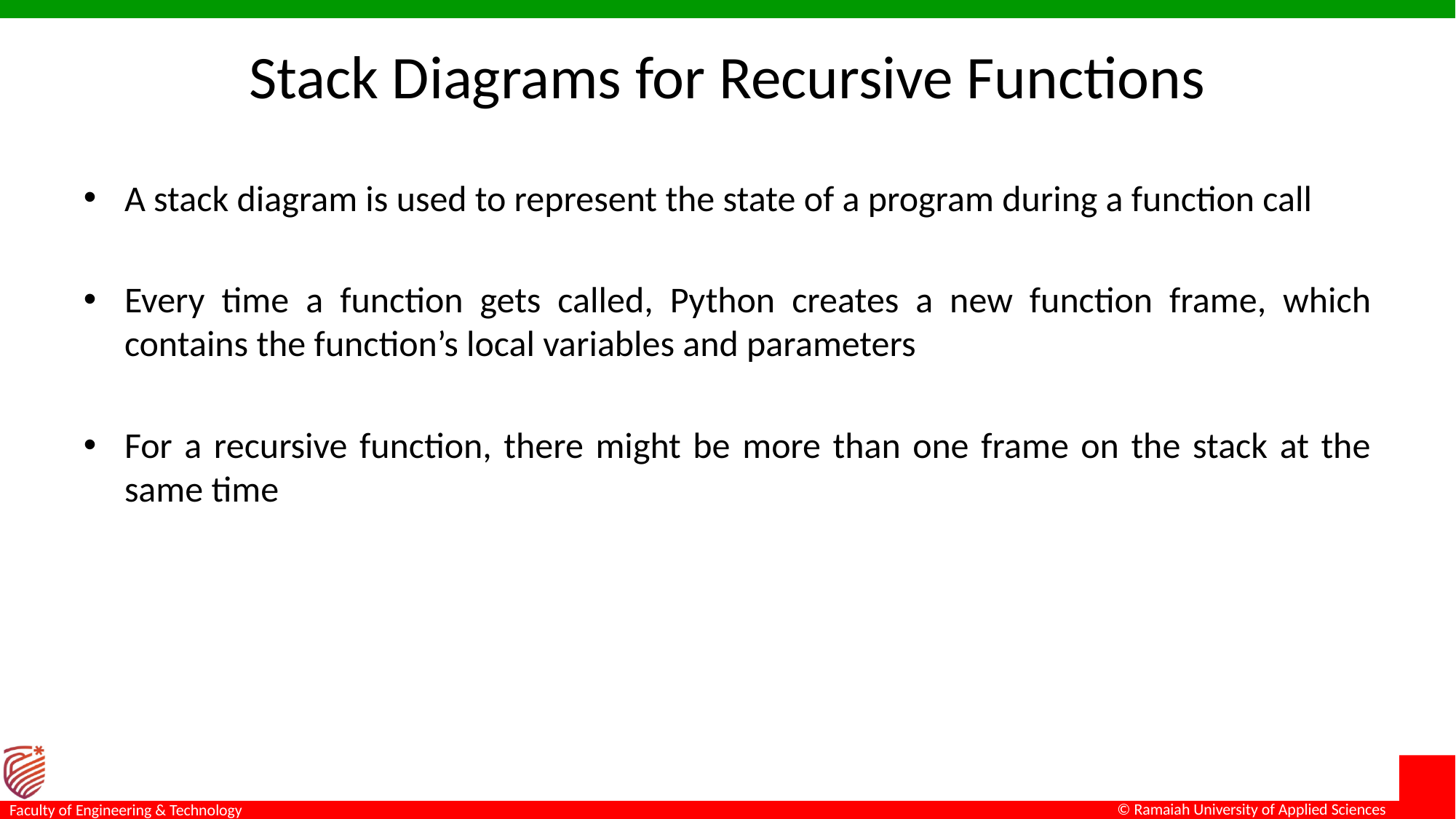

# Stack Diagrams for Recursive Functions
A stack diagram is used to represent the state of a program during a function call

Every time a function gets called, Python creates a new function frame, which contains the function’s local variables and parameters

For a recursive function, there might be more than one frame on the stack at the same time